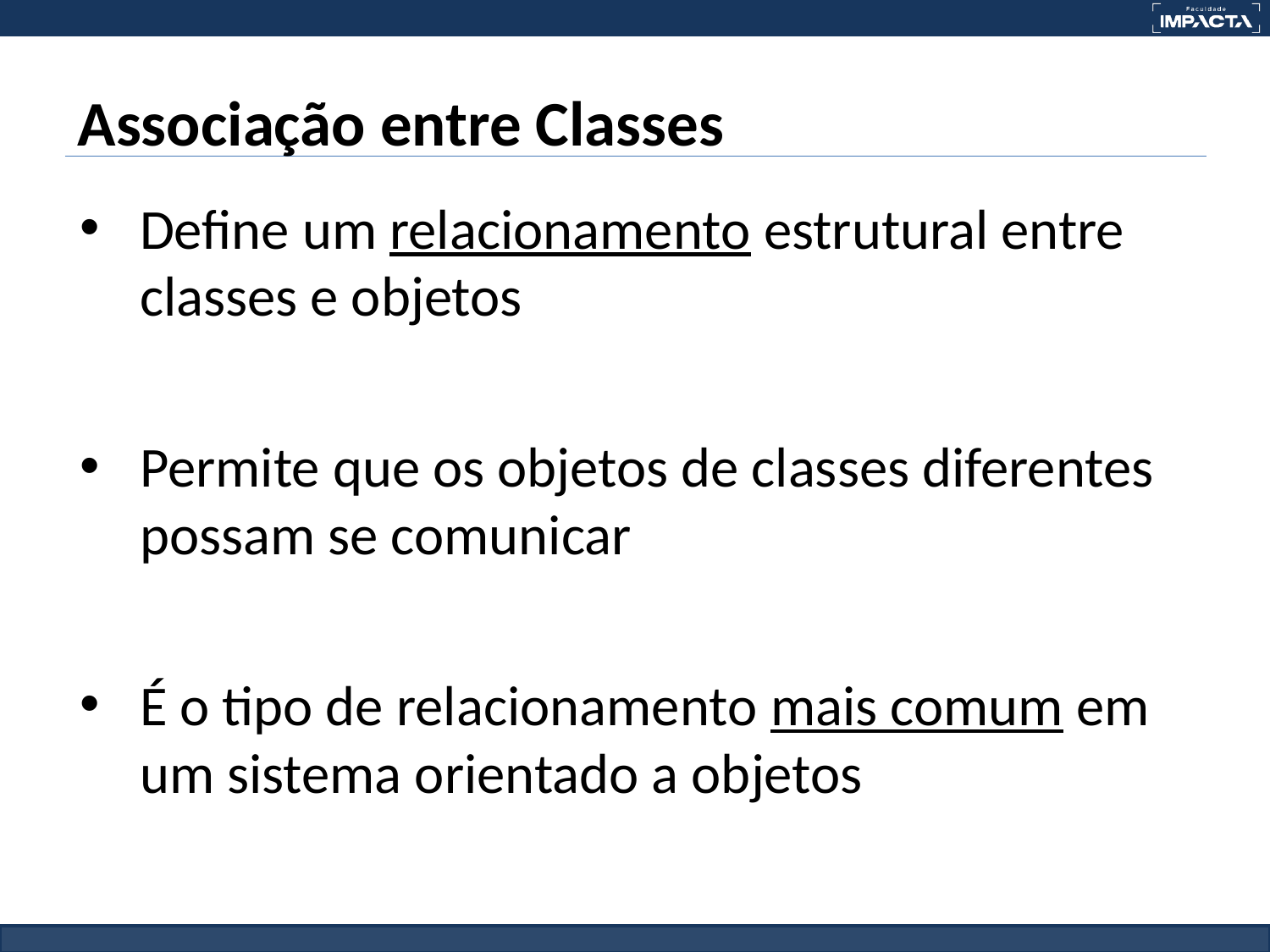

# Associação entre Classes
Define um relacionamento estrutural entre classes e objetos

Permite que os objetos de classes diferentes  possam se comunicar

É o tipo de relacionamento mais comum em um sistema orientado a objetos